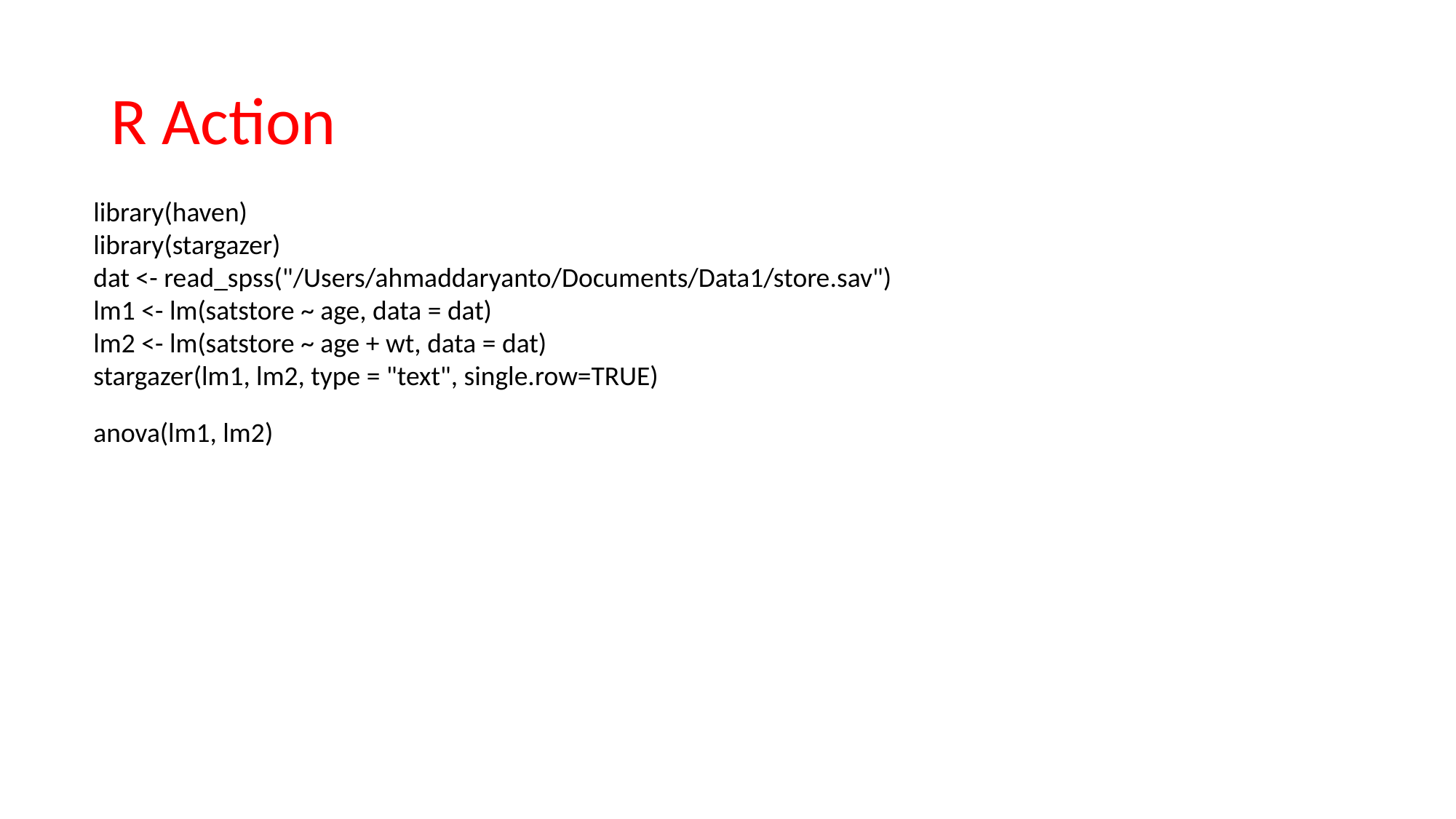

# R Action
library(haven)
library(stargazer)
dat <- read_spss("/Users/ahmaddaryanto/Documents/Data1/store.sav")
lm1 <- lm(satstore ~ age, data = dat)
lm2 <- lm(satstore ~ age + wt, data = dat)
stargazer(lm1, lm2, type = "text", single.row=TRUE)
anova(lm1, lm2)